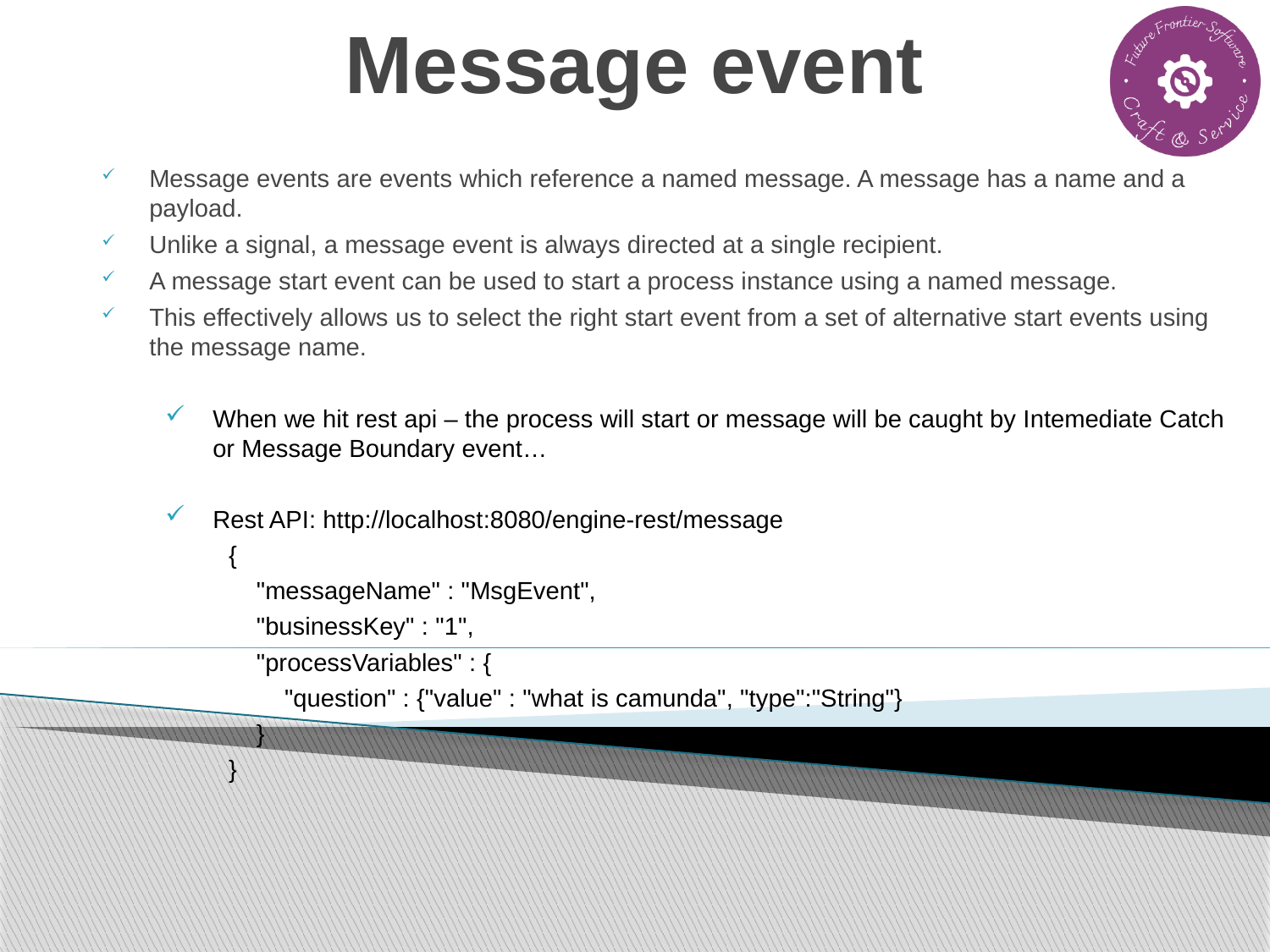

# Message event
Message events are events which reference a named message. A message has a name and a payload.
Unlike a signal, a message event is always directed at a single recipient.
A message start event can be used to start a process instance using a named message.
This effectively allows us to select the right start event from a set of alternative start events using the message name.

When we hit rest api – the process will start or message will be caught by Intemediate Catch or Message Boundary event…

Rest API: http://localhost:8080/engine-rest/message
{
    "messageName" : "MsgEvent",
    "businessKey" : "1",
    "processVariables" : {
        "question" : {"value" : "what is camunda", "type":"String"}
    }
}